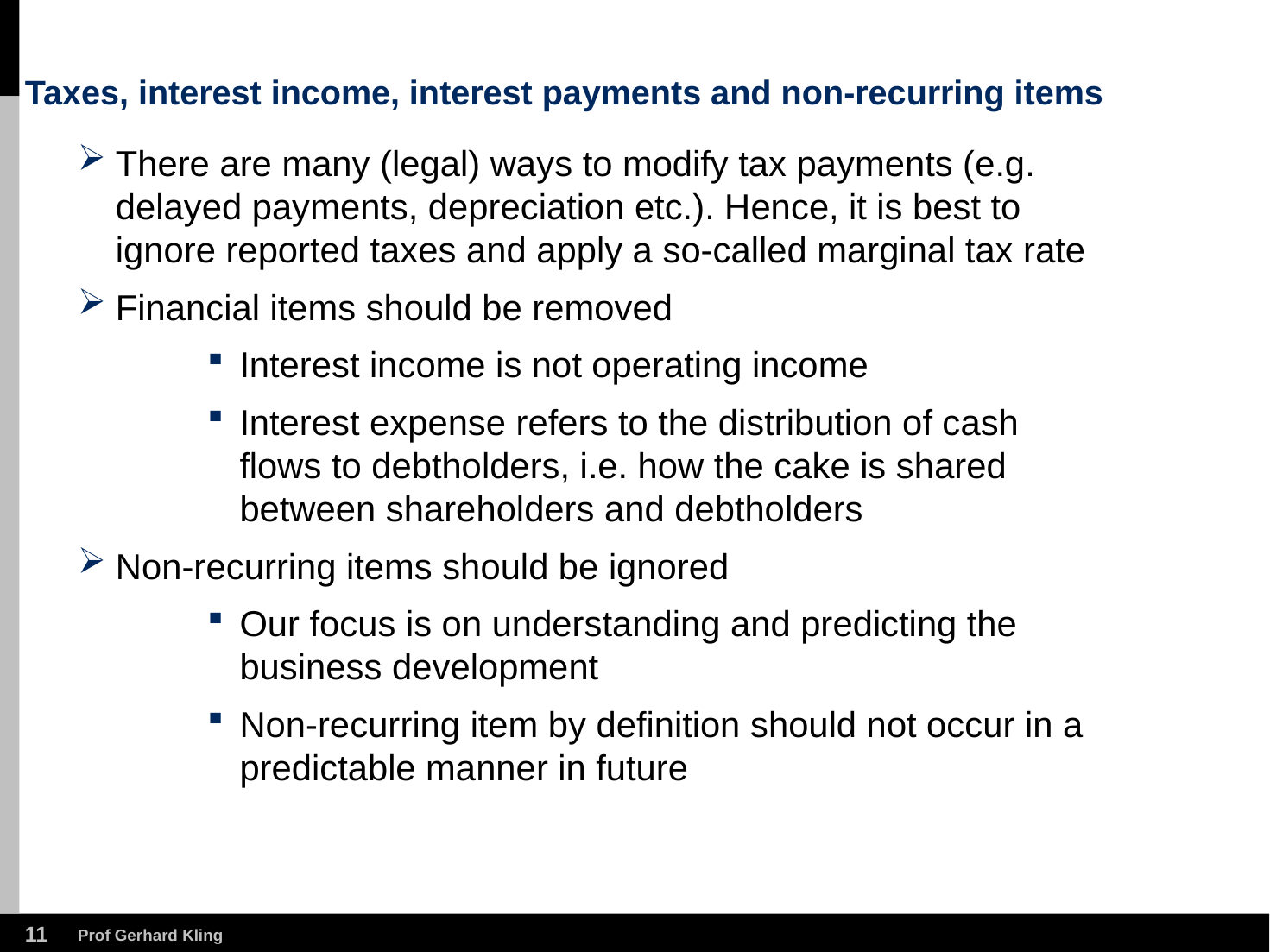

# Taxes, interest income, interest payments and non-recurring items
There are many (legal) ways to modify tax payments (e.g. delayed payments, depreciation etc.). Hence, it is best to ignore reported taxes and apply a so-called marginal tax rate
Financial items should be removed
Interest income is not operating income
Interest expense refers to the distribution of cash flows to debtholders, i.e. how the cake is shared between shareholders and debtholders
Non-recurring items should be ignored
Our focus is on understanding and predicting the business development
Non-recurring item by definition should not occur in a predictable manner in future
11
Prof Gerhard Kling